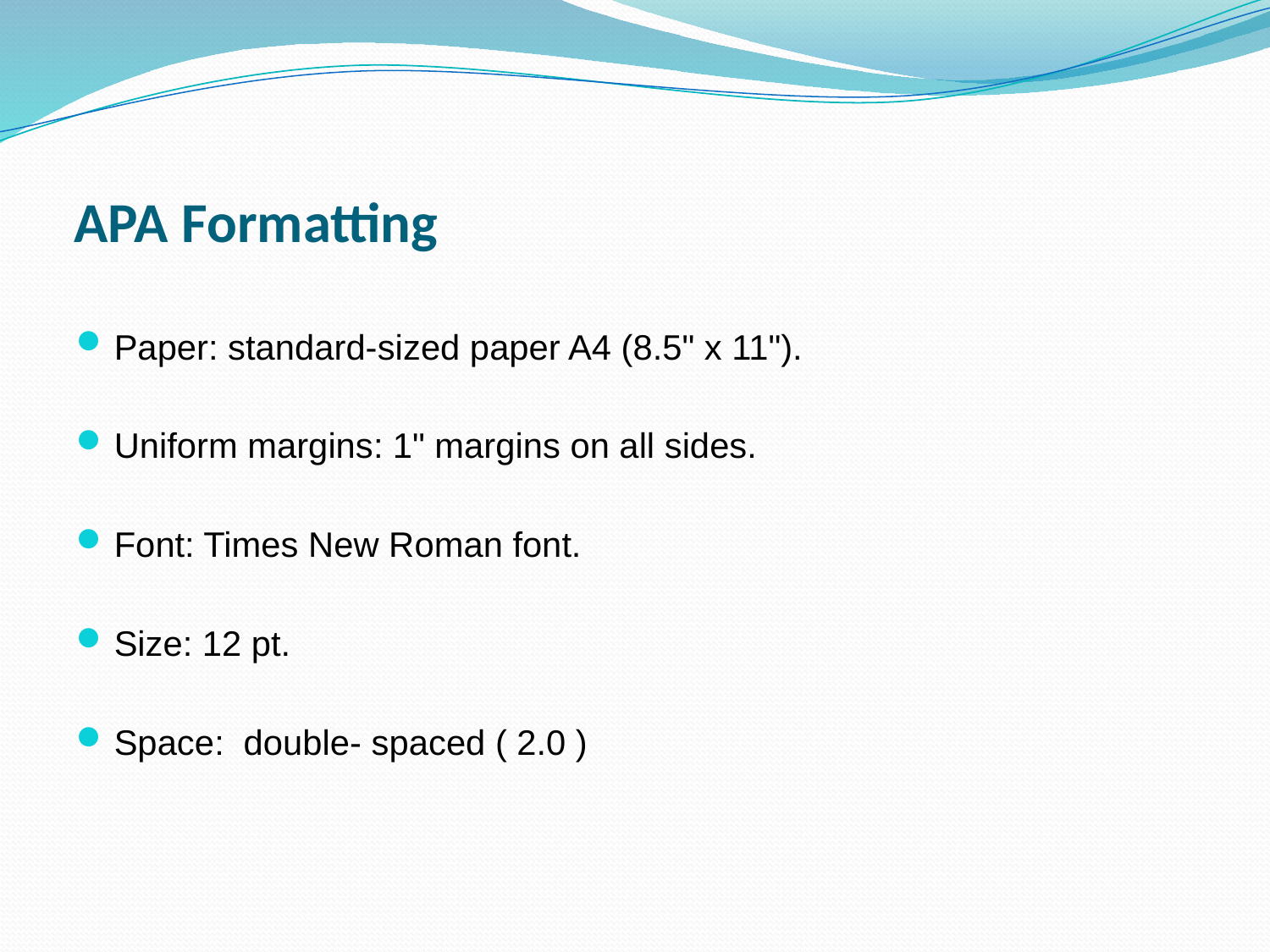

# APA Formatting

Paper: standard-sized paper A4 (8.5" x 11").

Uniform margins: 1" margins on all sides.

Font: Times New Roman font.

Size: 12 pt.

Space:  double- spaced ( 2.0 )